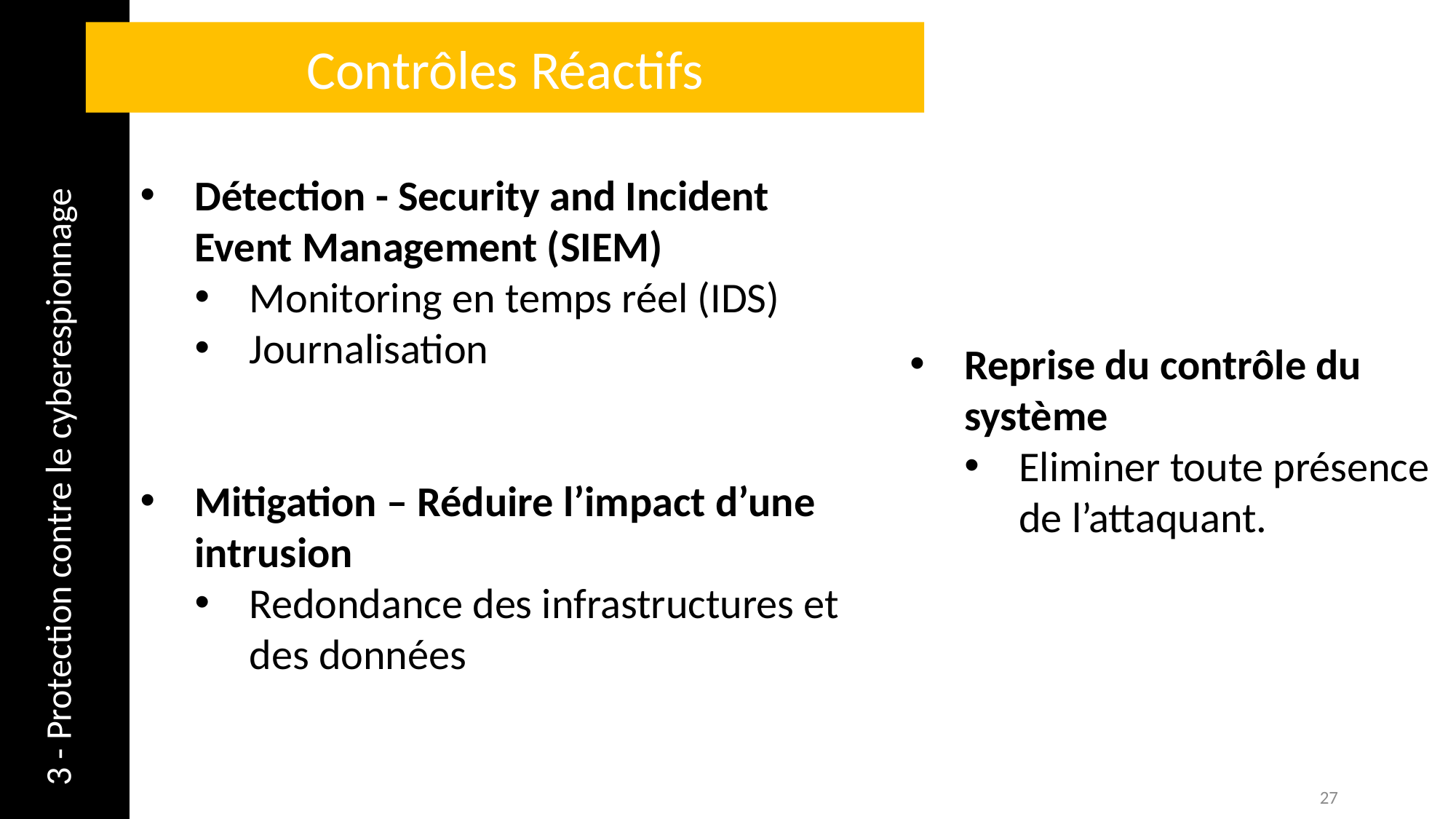

Contrôles Réactifs
Détection - Security and Incident Event Management (SIEM)
Monitoring en temps réel (IDS)
Journalisation

Mitigation – Réduire l’impact d’une intrusion
Redondance des infrastructures et des données

3 - Protection contre le cyberespionnage

Reprise du contrôle du système
Eliminer toute présence de l’attaquant.
27